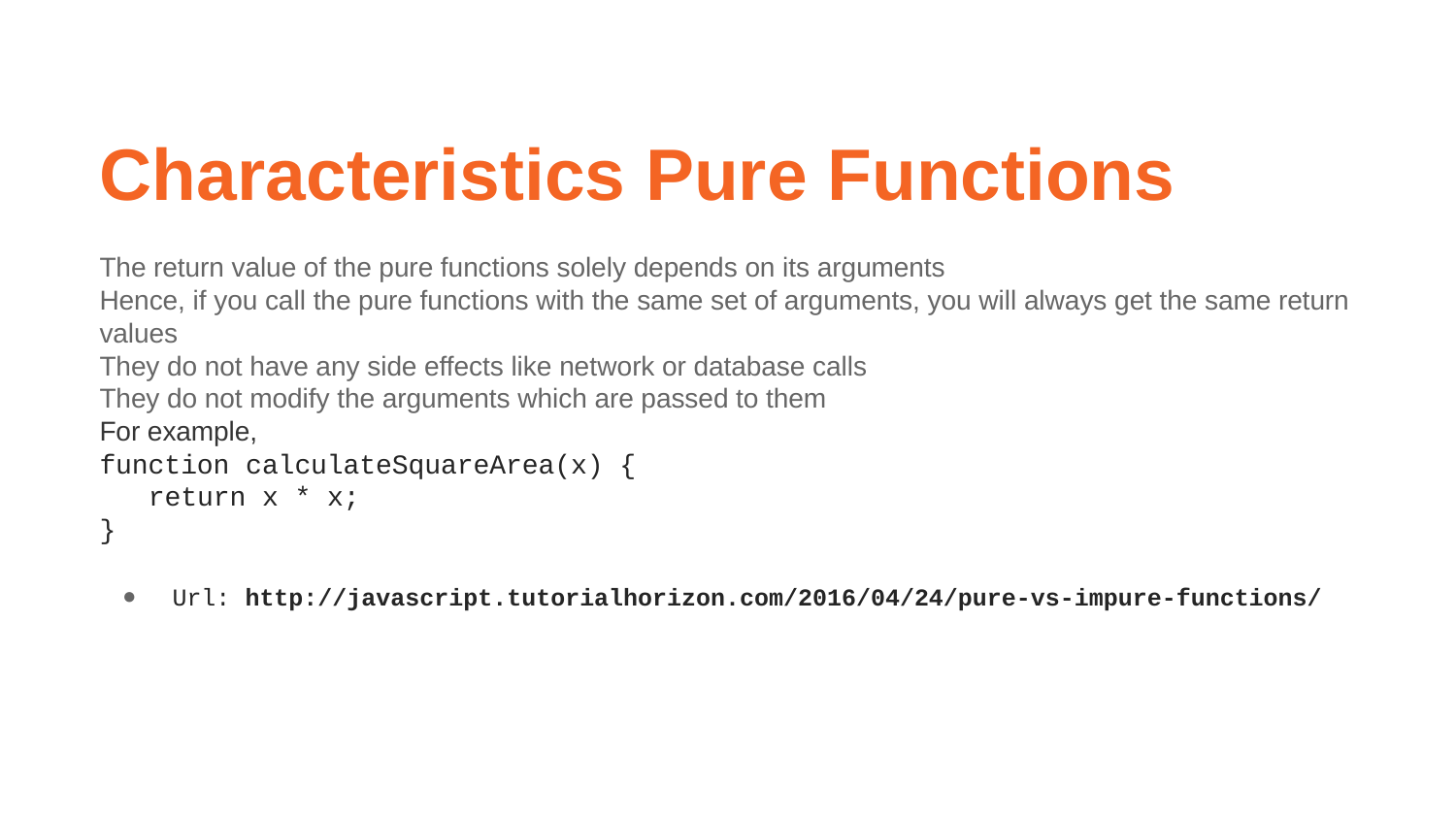

Characteristics Pure Functions
The return value of the pure func­tions solely depends on its arguments
Hence, if you call the pure func­tions with the same set of argu­ments, you will always get the same return values
They do not have any side effects like net­work or data­base calls
They do not mod­ify the argu­ments which are passed to them
For exam­ple,
function calculateSquareArea(x) {
   return x * x;
}

Url: http://javascript.tutorialhorizon.com/2016/04/24/pure-vs-impure-functions/